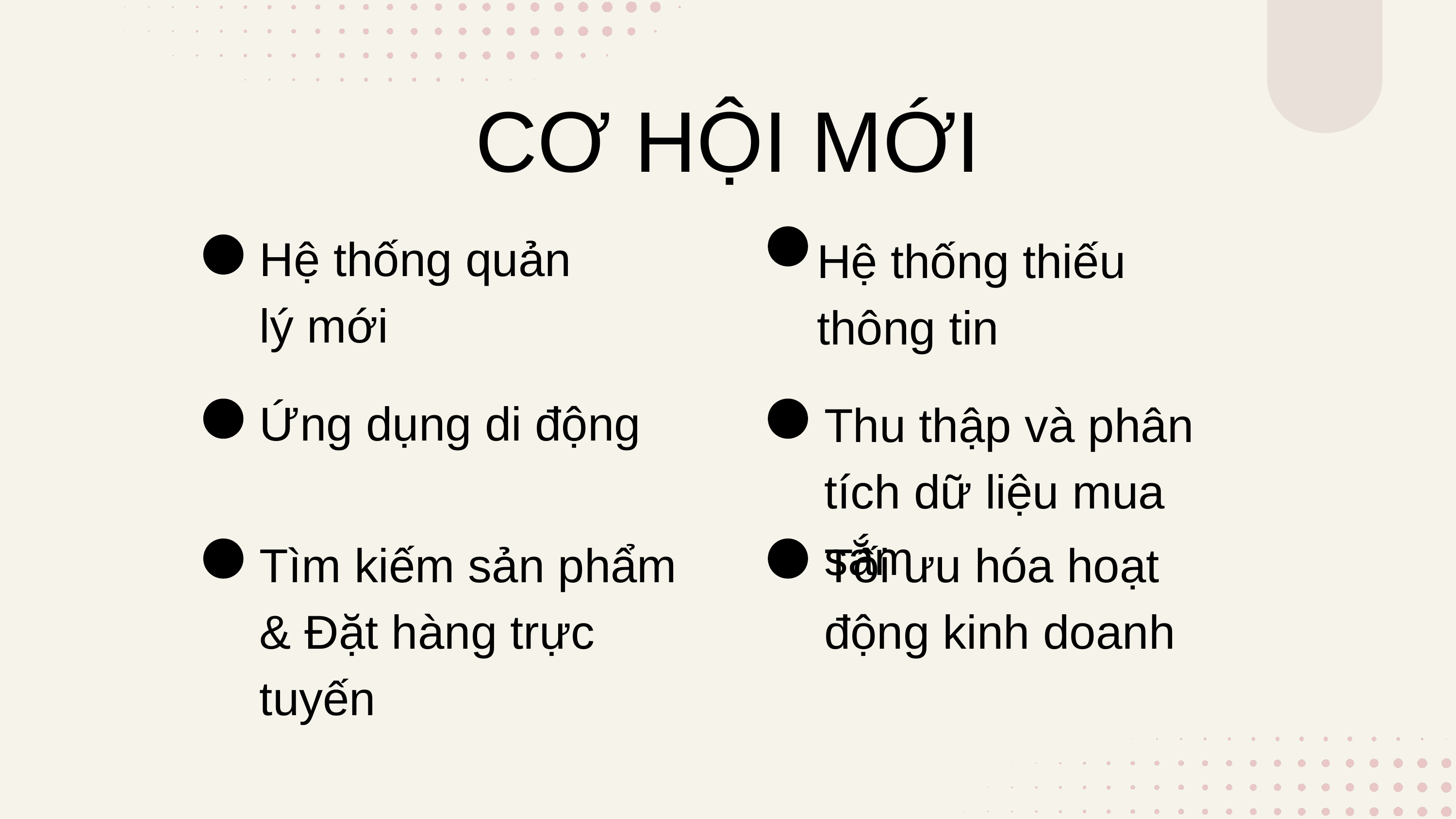

CƠ HỘI MỚI
Hệ thống quản lý mới

Hệ thống thiếu thông tin
Ứng dụng di động

Thu thập và phân tích dữ liệu mua sắm

Tìm kiếm sản phẩm & Đặt hàng trực tuyến

Tối ưu hóa hoạt động kinh doanh